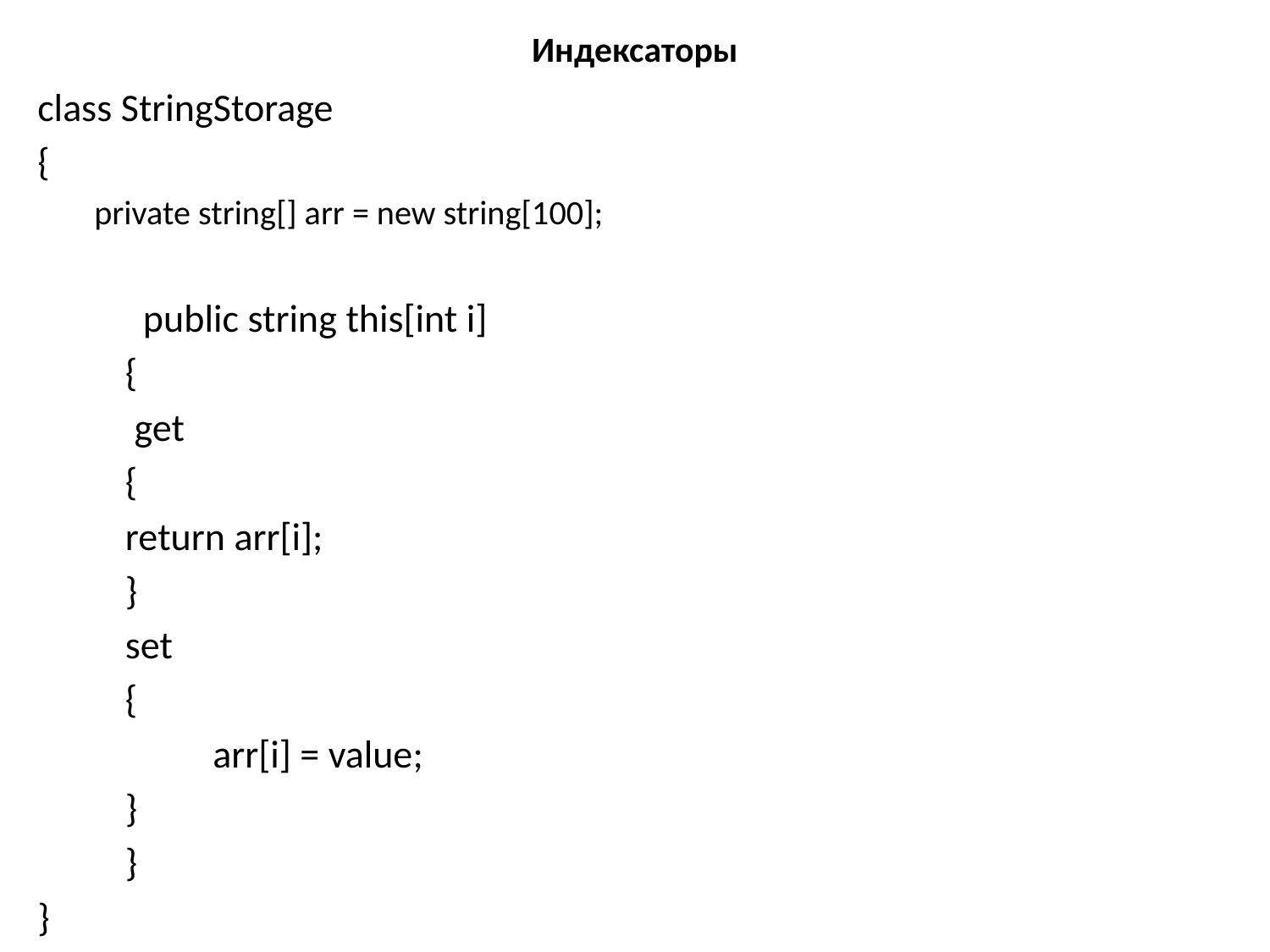

# Индексаторы
class StringStorage
{
	private string[] arr = new string[100];

 	  public string this[int i]
    	{
       		 get
        		{
			return arr[i];
        		}
        		set
       		{
            			arr[i] = value;
        		}
    	}
}